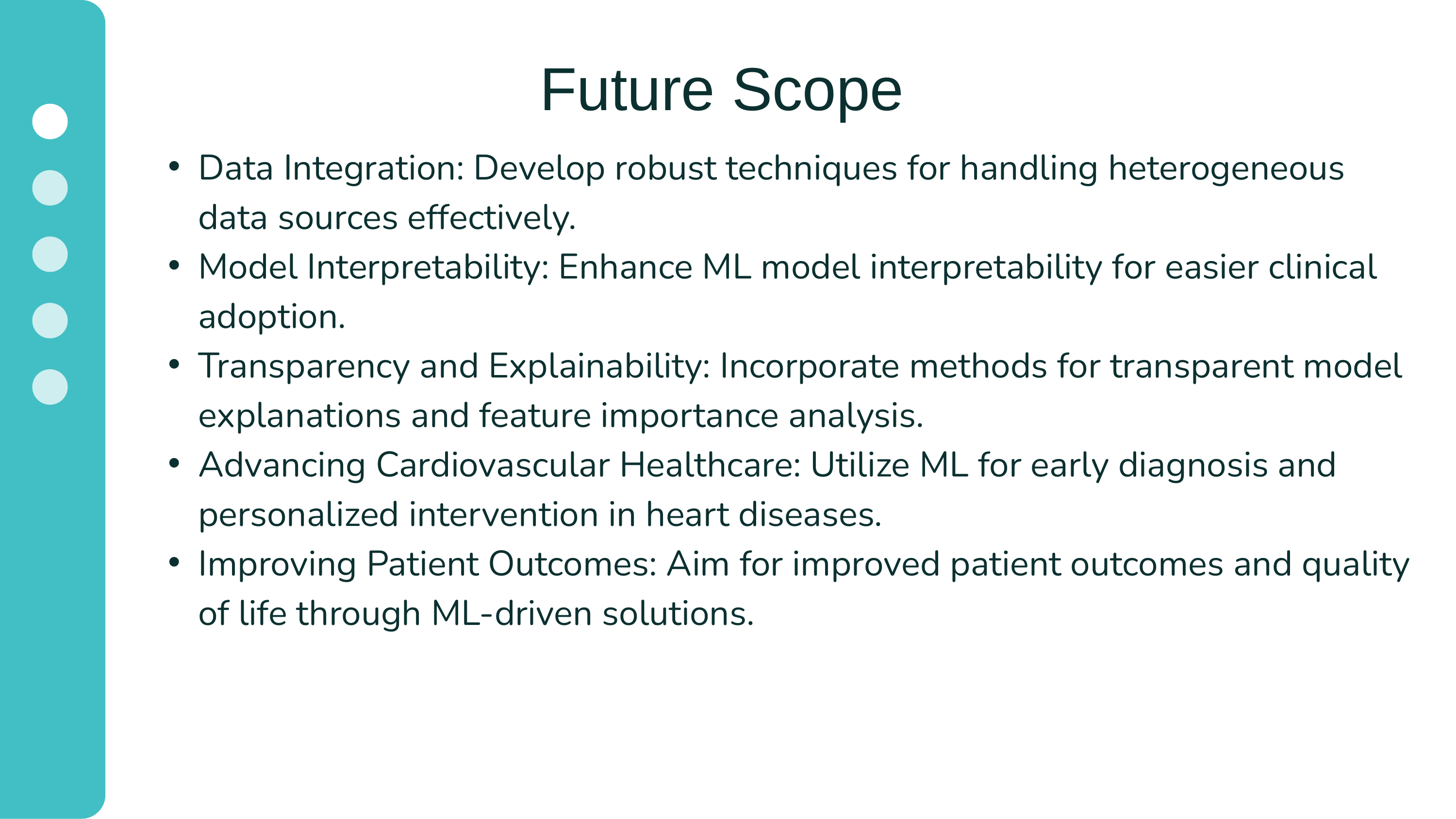

Future Scope

Data Integration: Develop robust techniques for handling heterogeneous data sources effectively.
Model Interpretability: Enhance ML model interpretability for easier clinical adoption.
Transparency and Explainability: Incorporate methods for transparent model explanations and feature importance analysis.
Advancing Cardiovascular Healthcare: Utilize ML for early diagnosis and personalized intervention in heart diseases.
Improving Patient Outcomes: Aim for improved patient outcomes and quality of life through ML-driven solutions.